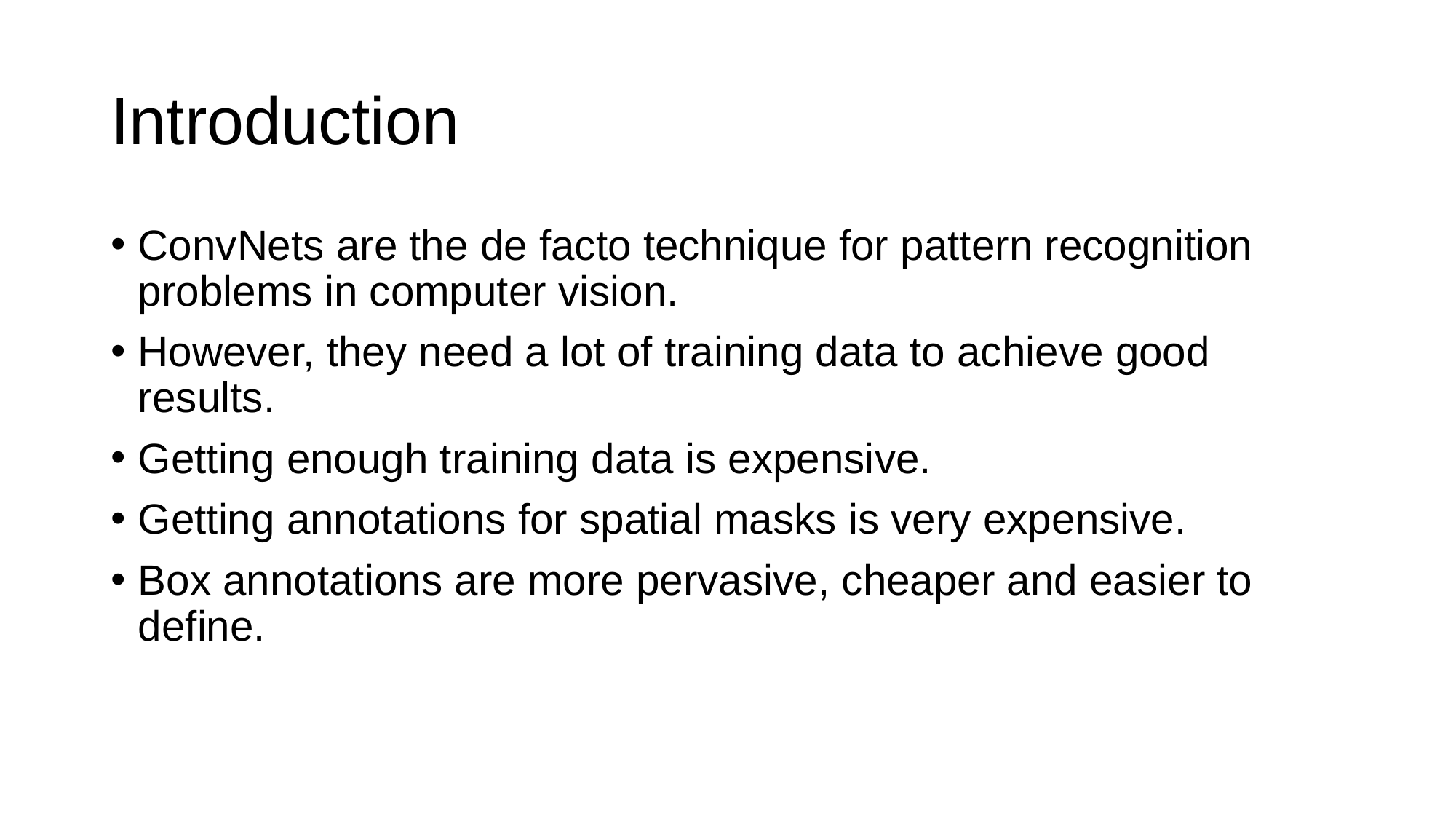

# Introduction
ConvNets are the de facto technique for pattern recognition problems in computer vision.
However, they need a lot of training data to achieve good results.
Getting enough training data is expensive.
Getting annotations for spatial masks is very expensive.
Box annotations are more pervasive, cheaper and easier to define.